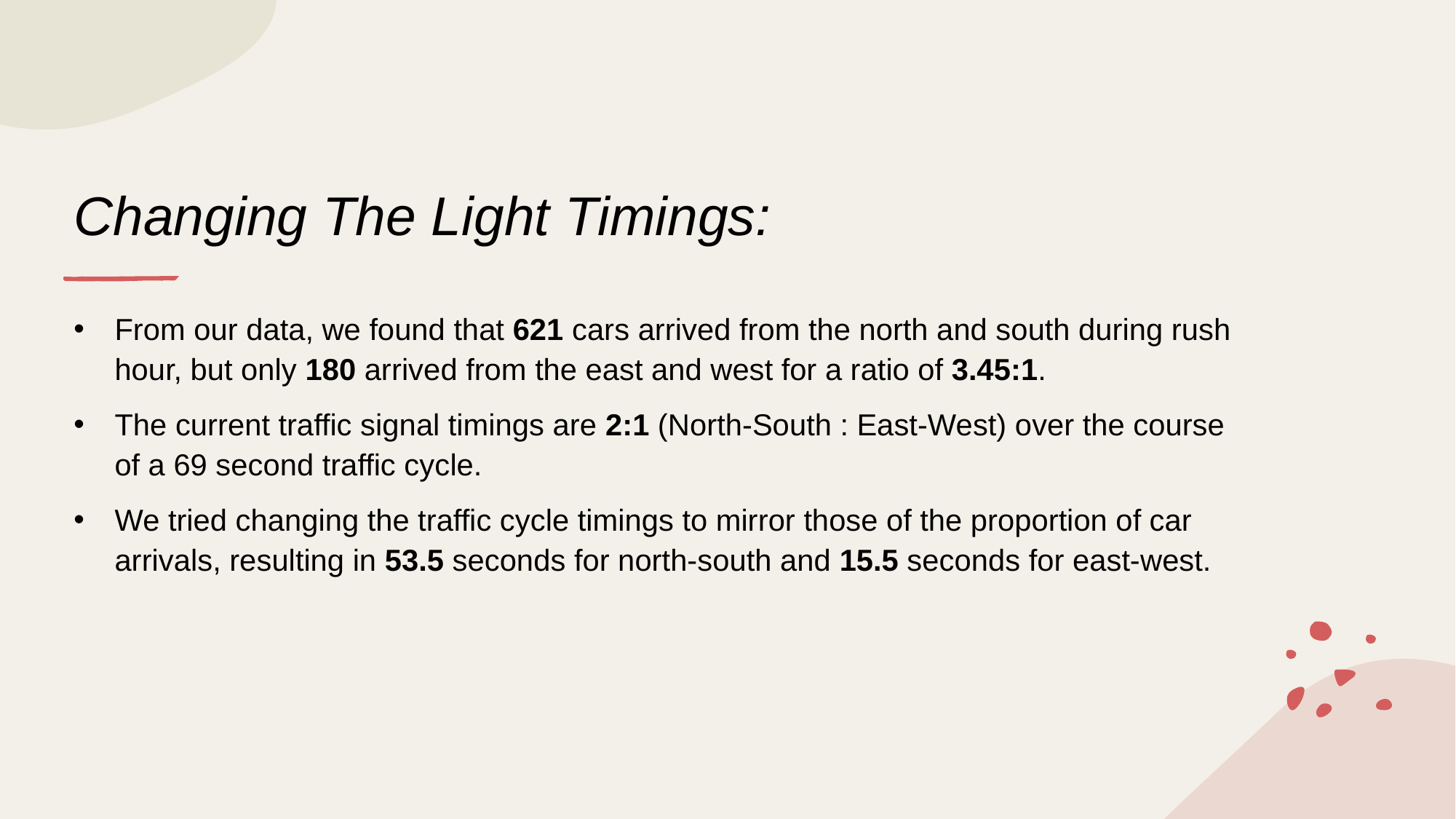

# Changing The Light Timings:
From our data, we found that 621 cars arrived from the north and south during rush hour, but only 180 arrived from the east and west for a ratio of 3.45:1.
The current traffic signal timings are 2:1 (North-South : East-West) over the course of a 69 second traffic cycle.
We tried changing the traffic cycle timings to mirror those of the proportion of car arrivals, resulting in 53.5 seconds for north-south and 15.5 seconds for east-west.